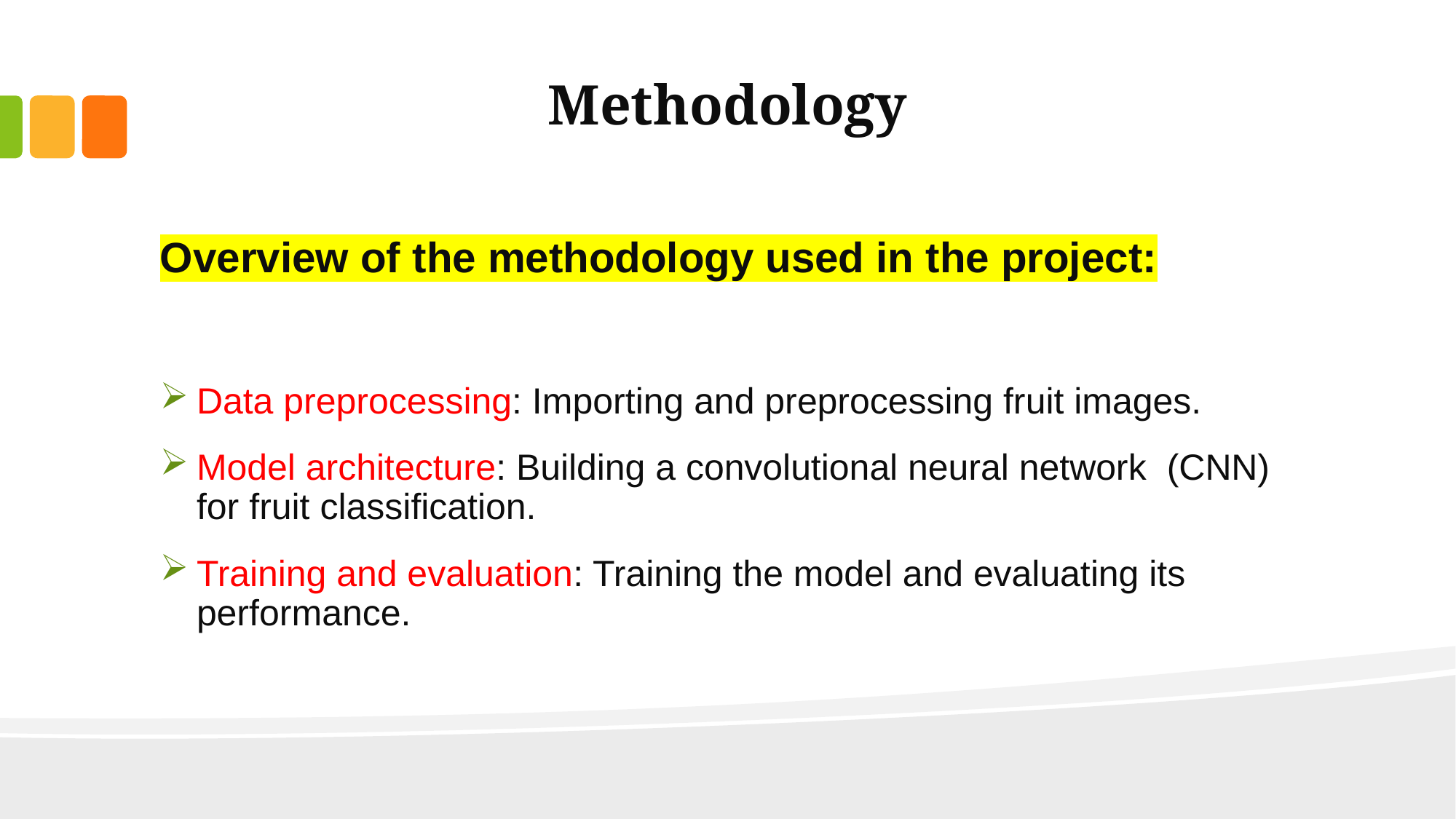

# Methodology
Overview of the methodology used in the project:

Data preprocessing: Importing and preprocessing fruit images.
Model architecture: Building a convolutional neural network  (CNN) for fruit classification.
Training and evaluation: Training the model and evaluating its performance.